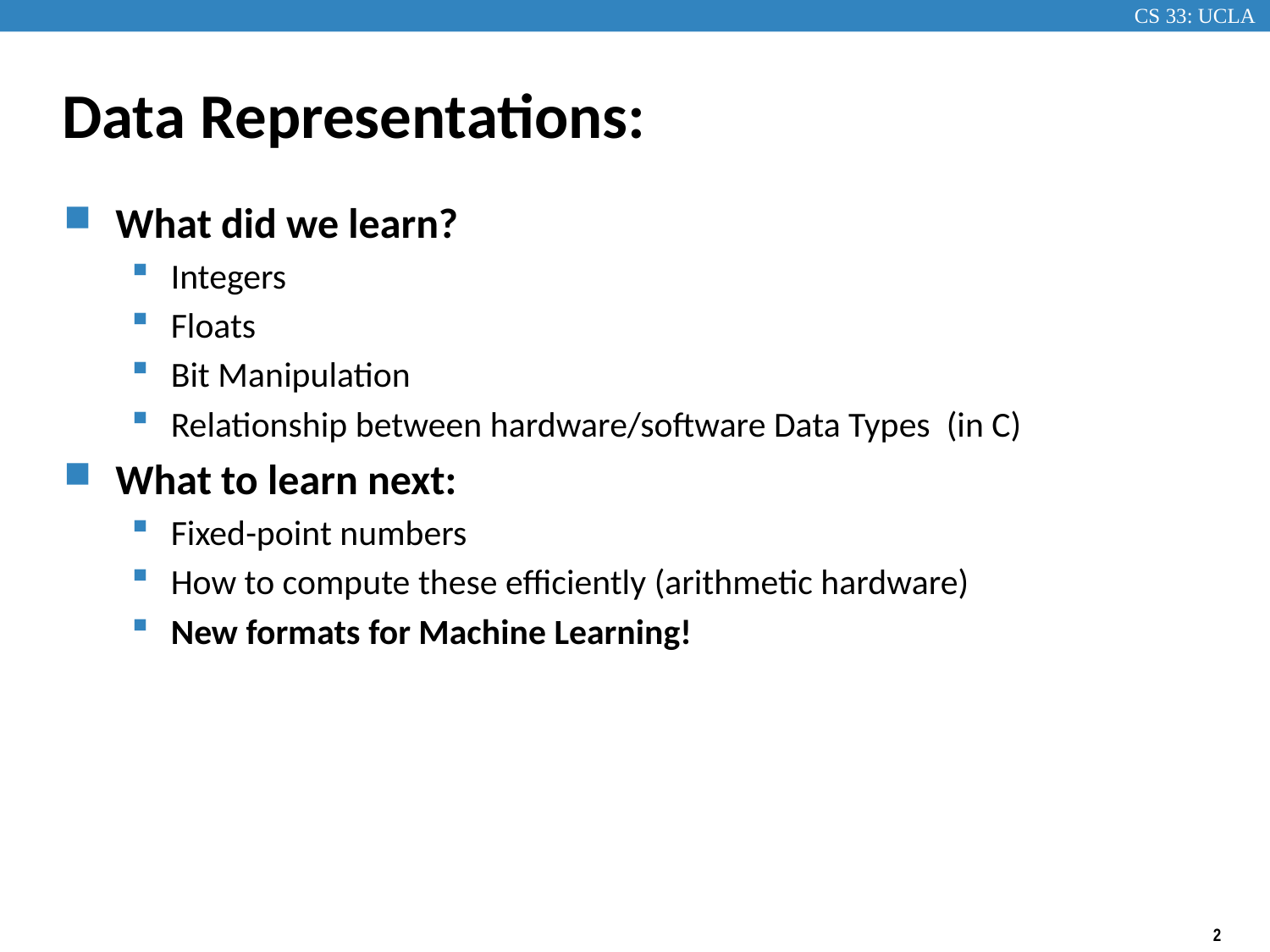

# Data Representations:
What did we learn?
Integers
Floats
Bit Manipulation
Relationship between hardware/software Data Types  (in C)
What to learn next:
Fixed-point numbers
How to compute these efficiently (arithmetic hardware)
New formats for Machine Learning!